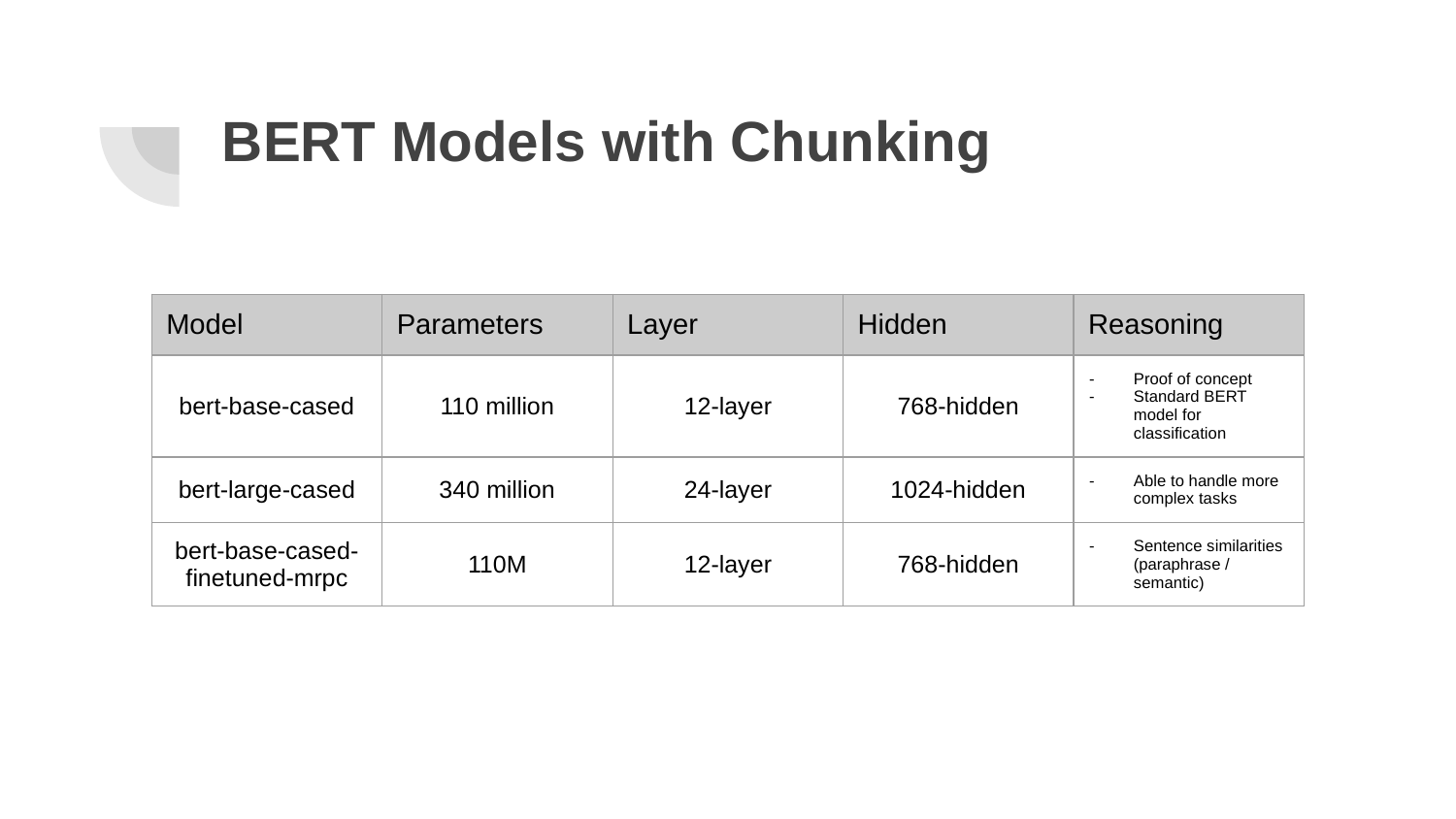

# BERT Models with Chunking
| Model | Parameters | Layer | Hidden | Reasoning |
| --- | --- | --- | --- | --- |
| bert-base-cased | 110 million | 12-layer | 768-hidden | Proof of concept Standard BERT model for classification |
| bert-large-cased | 340 million | 24-layer | 1024-hidden | Able to handle more complex tasks |
| bert-base-cased- finetuned-mrpc | 110M | 12-layer | 768-hidden | Sentence similarities (paraphrase / semantic) |